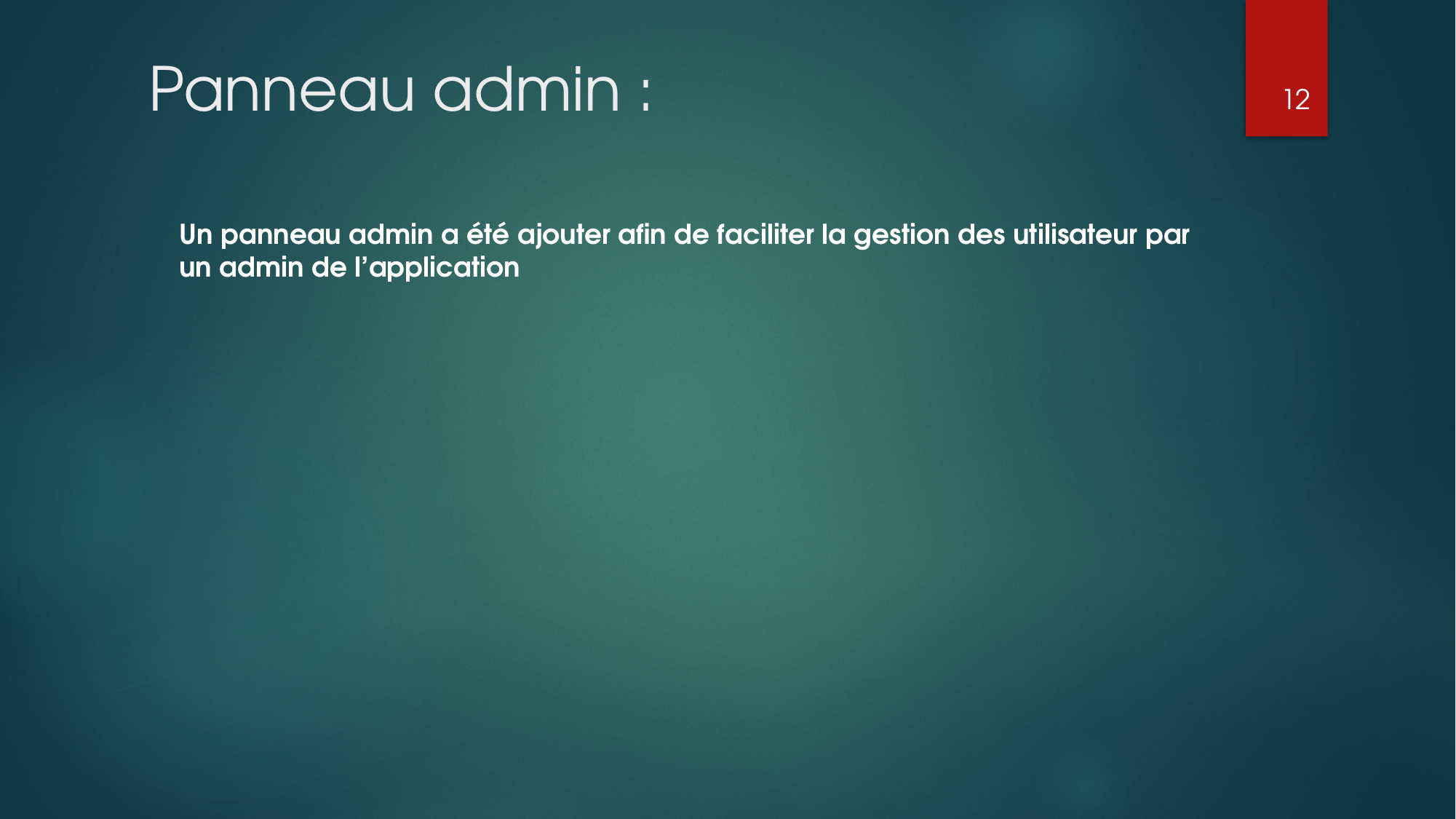

# Panneau admin :
12
Un panneau admin a été ajouter afin de faciliter la gestion des utilisateur par un admin de l’application